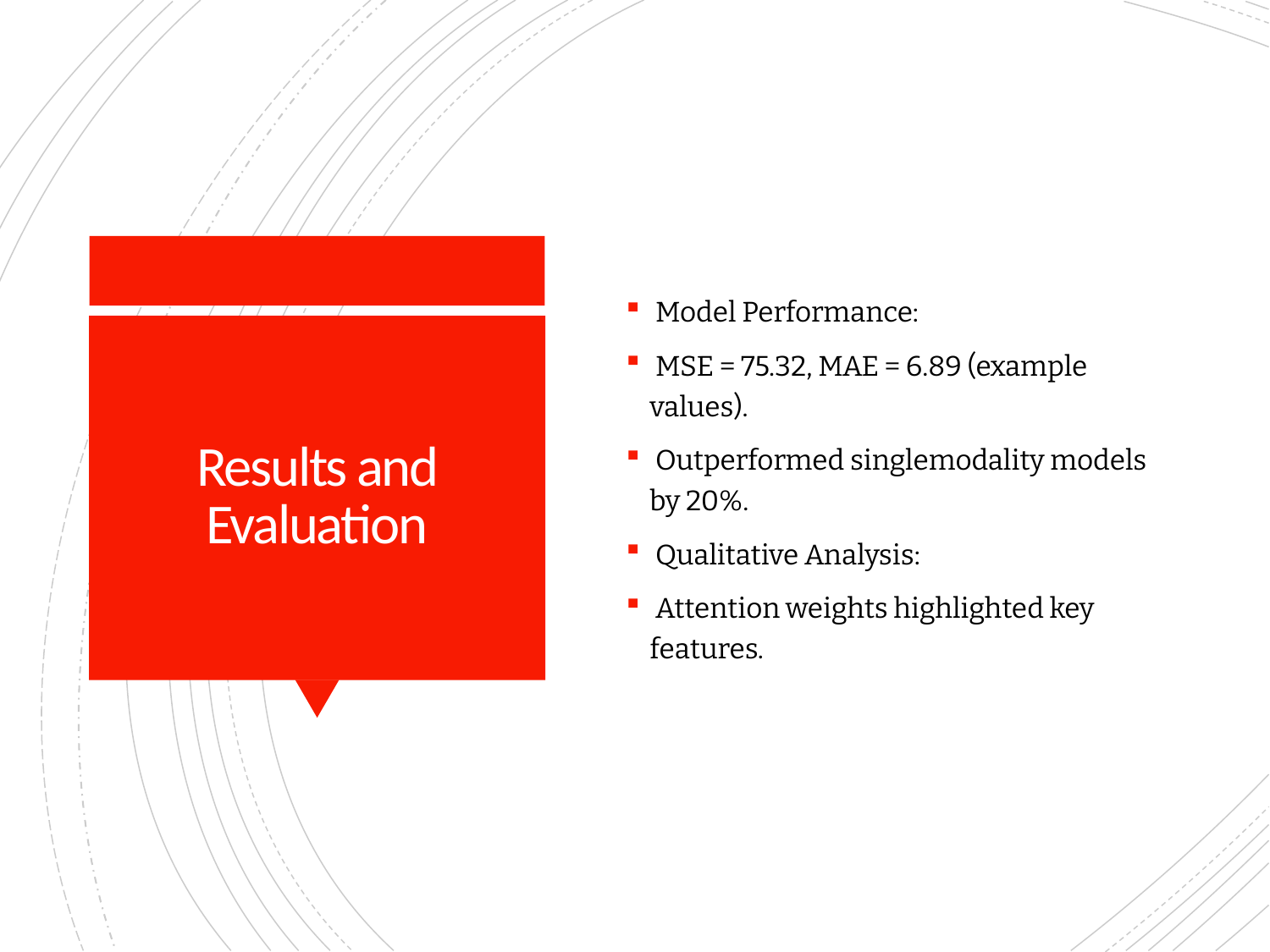

Model Performance:
 MSE = 75.32, MAE = 6.89 (example values).
 Outperformed singlemodality models by 20%.
 Qualitative Analysis:
 Attention weights highlighted key features.
# Results and Evaluation